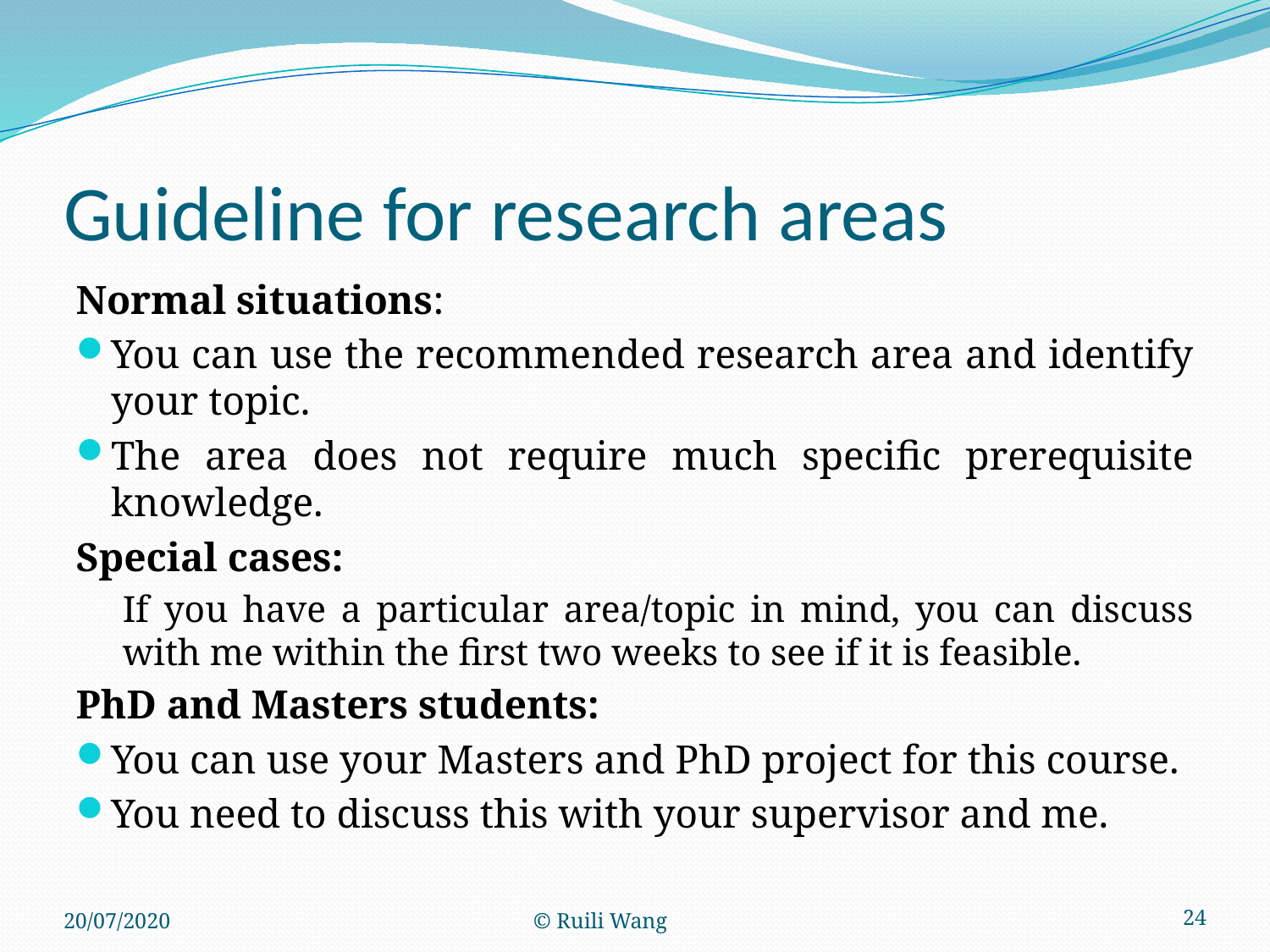

# Guideline for research areas
Normal situations:
You can use the recommended research area and identify your topic.
The area does not require much specific prerequisite knowledge.
Special cases:
If you have a particular area/topic in mind, you can discuss with me within the first two weeks to see if it is feasible.
PhD and Masters students:
You can use your Masters and PhD project for this course.
You need to discuss this with your supervisor and me.
20/07/2020
© Ruili Wang
24